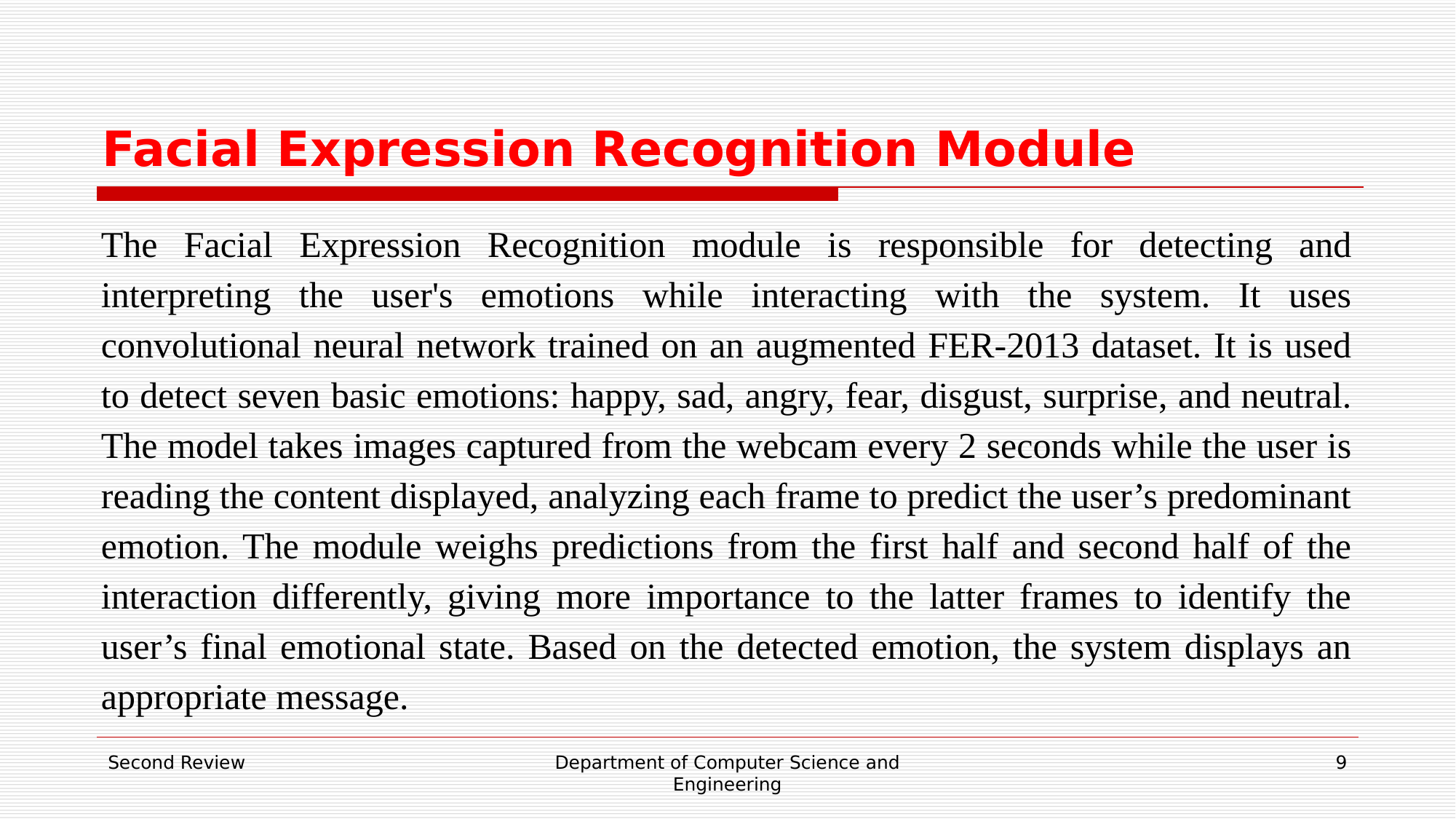

# Facial Expression Recognition Module
The Facial Expression Recognition module is responsible for detecting and interpreting the user's emotions while interacting with the system. It uses convolutional neural network trained on an augmented FER-2013 dataset. It is used to detect seven basic emotions: happy, sad, angry, fear, disgust, surprise, and neutral. The model takes images captured from the webcam every 2 seconds while the user is reading the content displayed, analyzing each frame to predict the user’s predominant emotion. The module weighs predictions from the first half and second half of the interaction differently, giving more importance to the latter frames to identify the user’s final emotional state. Based on the detected emotion, the system displays an appropriate message.
Second Review
Department of Computer Science and Engineering
9